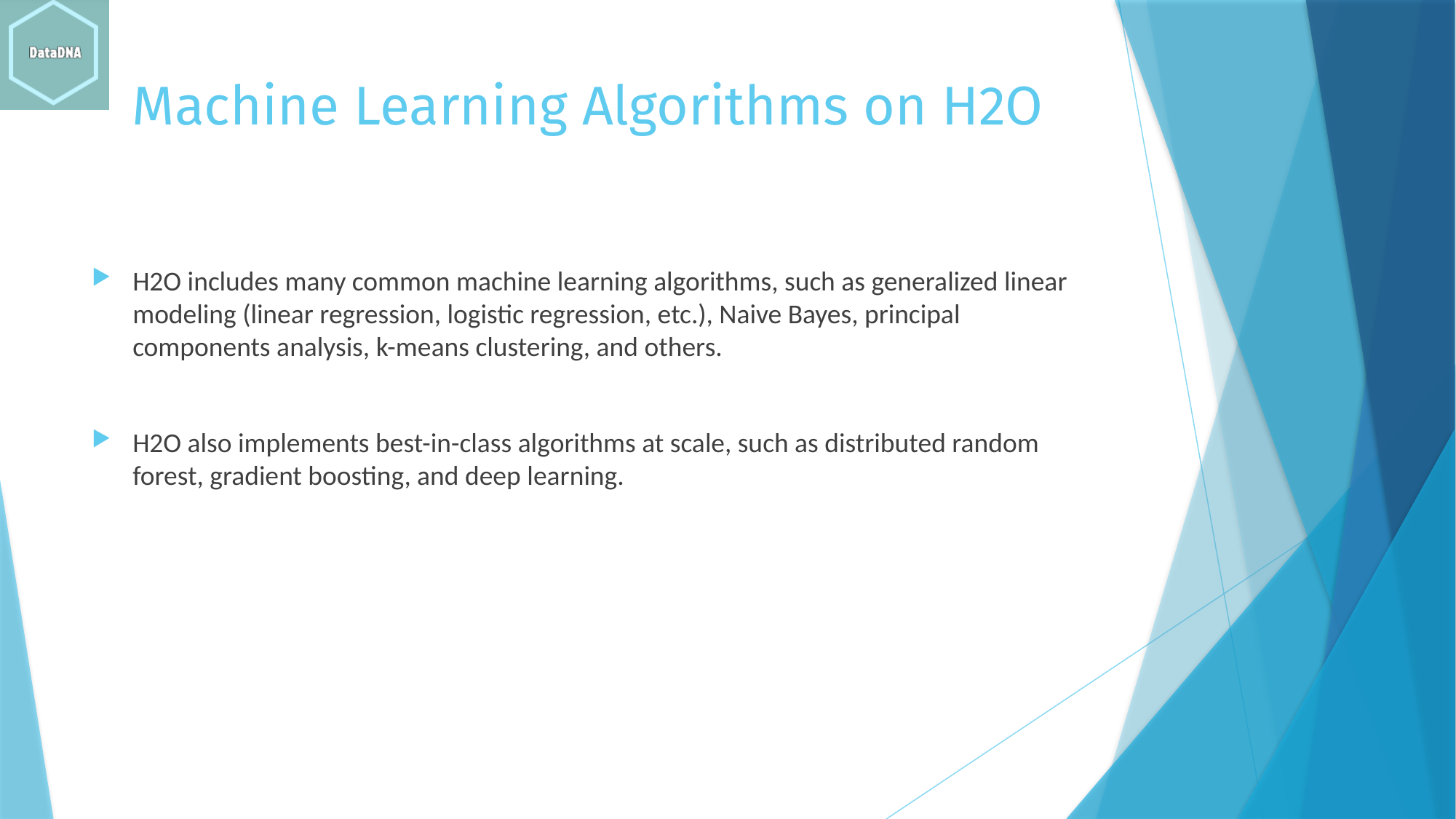

# Machine Learning Algorithms on H2O
H2O includes many common machine learning algorithms, such as generalized linear modeling (linear regression, logistic regression, etc.), Naive Bayes, principal components analysis, k-means clustering, and others.

H2O also implements best-in-class algorithms at scale, such as distributed random forest, gradient boosting, and deep learning.